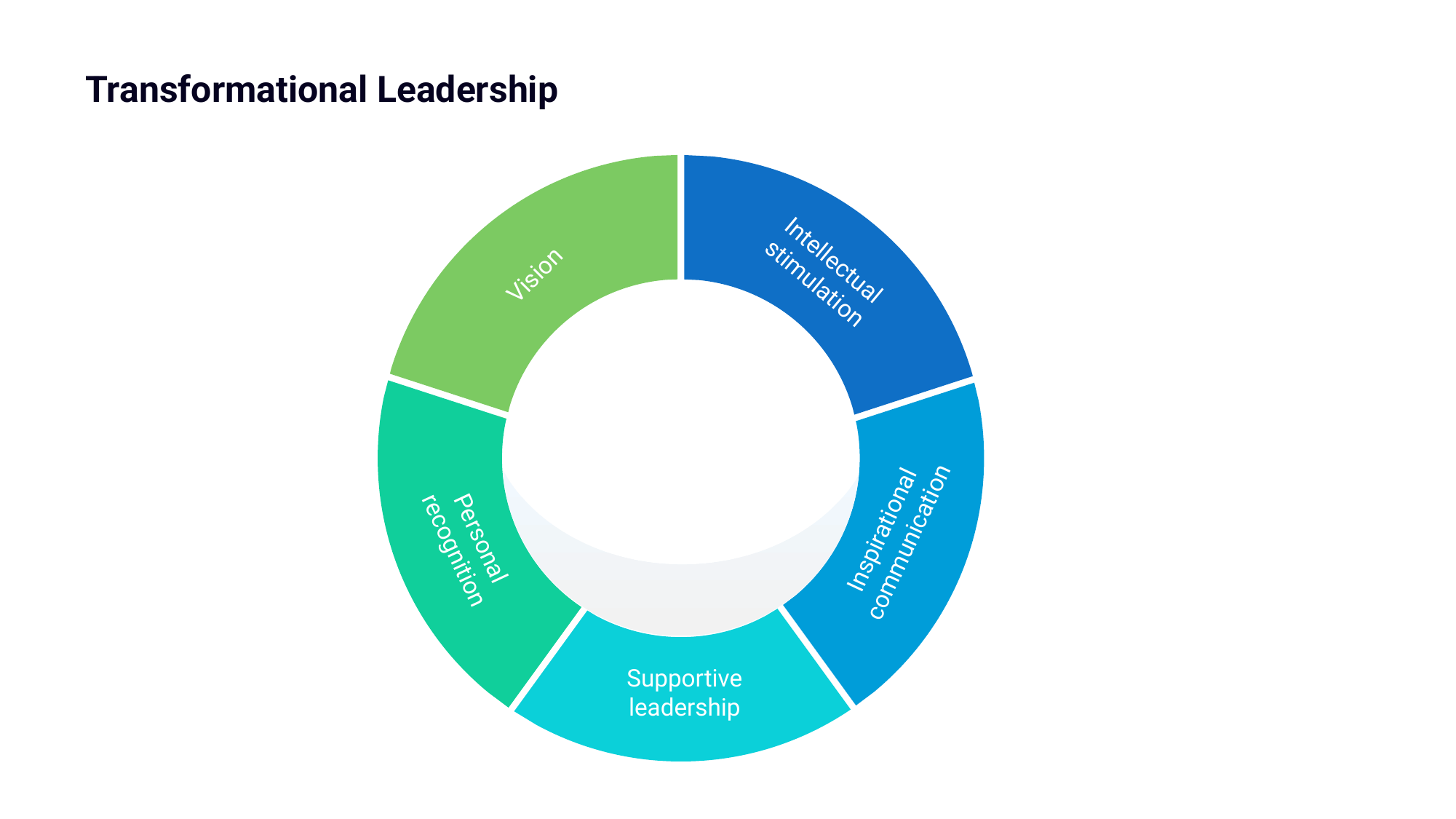

# Transformational Leadership

Intellectual
stimulation
Vision

Inspirational communication
Personal
recognition

Supportive
leadership